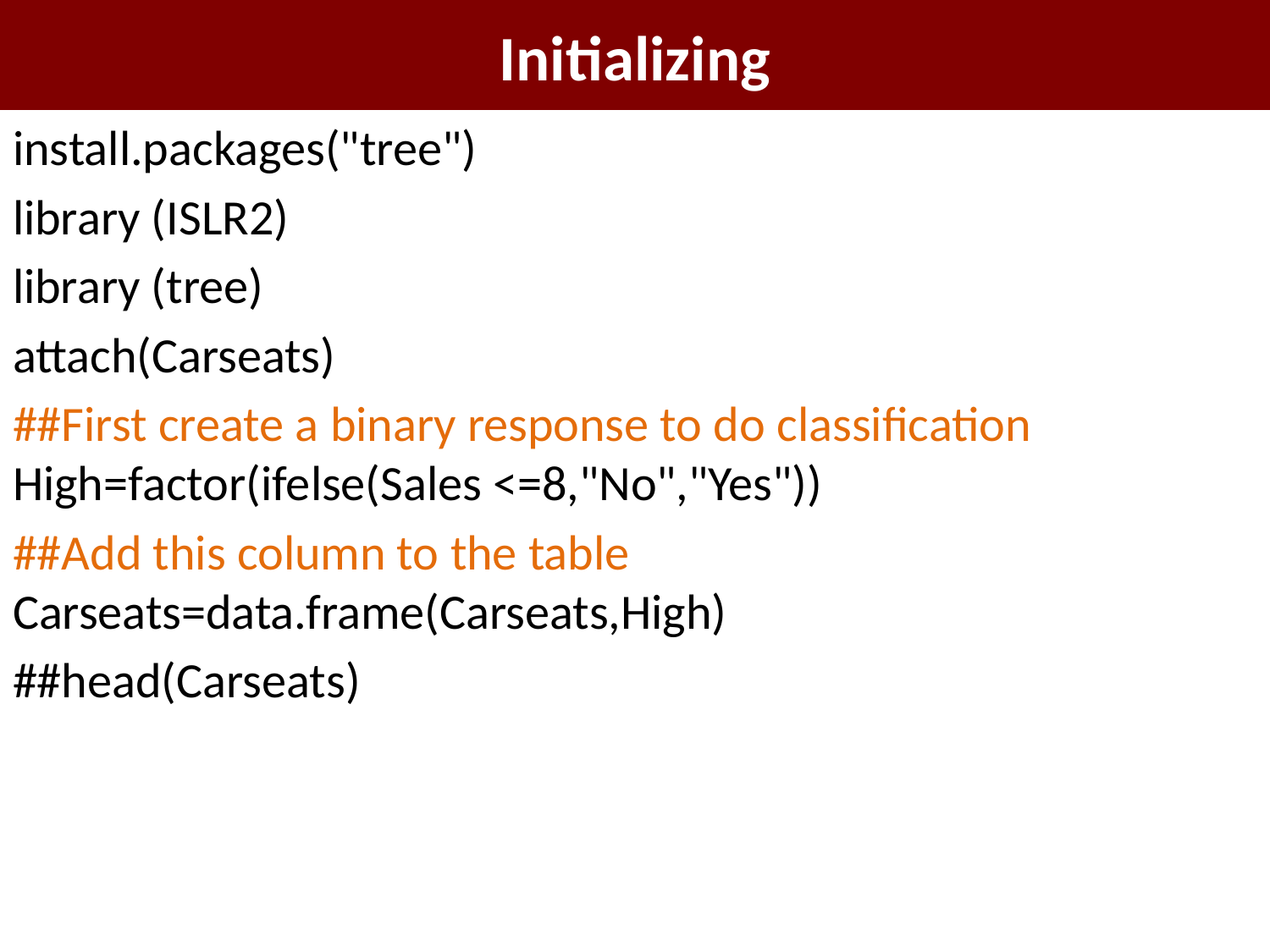

# Initializing
install.packages("tree")
library (ISLR2)
library (tree)
attach(Carseats)
##First create a binary response to do classification High=factor(ifelse(Sales <=8,"No","Yes"))
##Add this column to the table Carseats=data.frame(Carseats,High)
##head(Carseats)